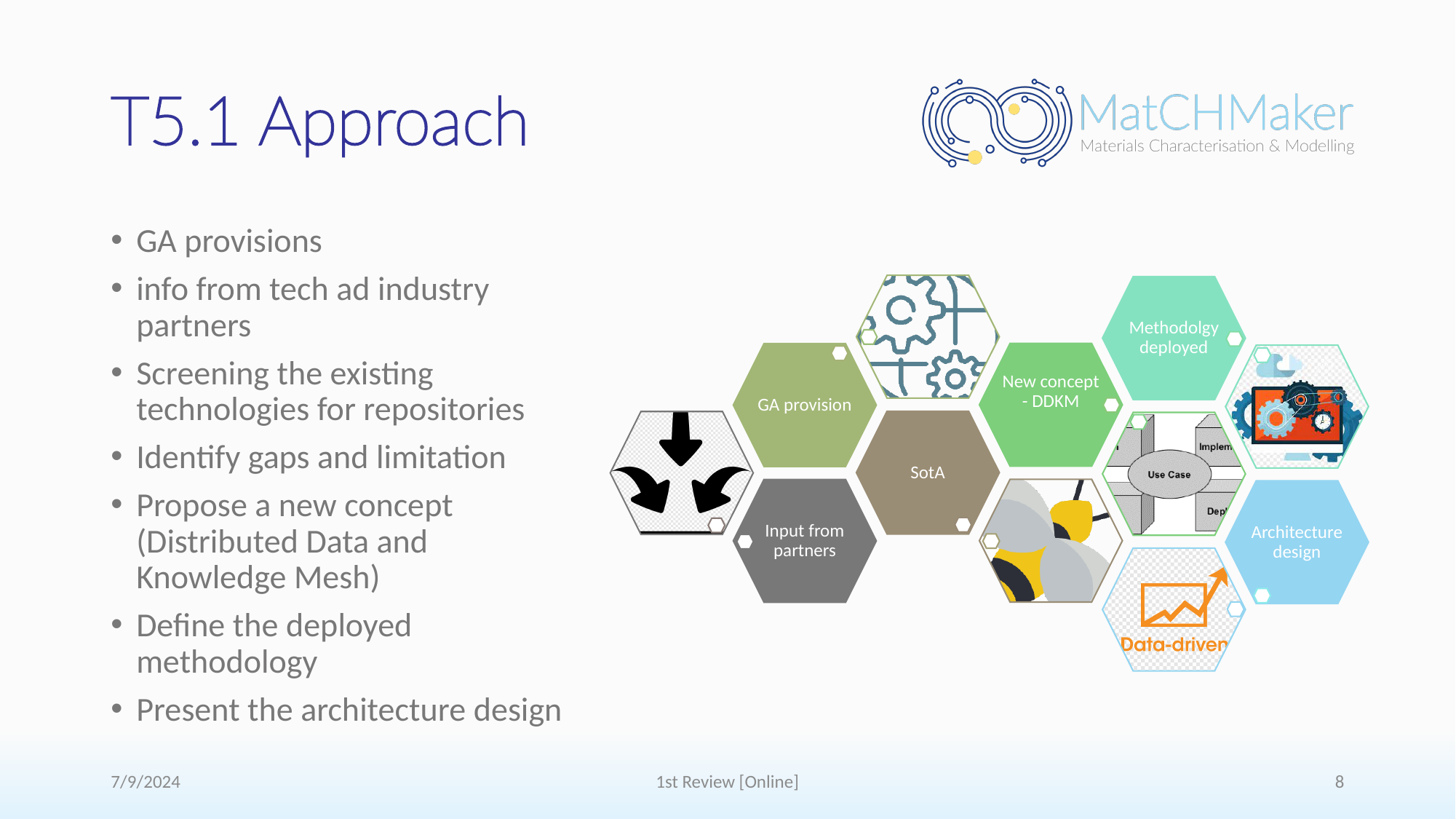

# T5.1 Approach
GA provisions
info from tech ad industry partners
Screening the existing technologies for repositories
Identify gaps and limitation
Propose a new concept (Distributed Data and Knowledge Mesh)
Define the deployed methodology
Present the architecture design
Input from partners
SotA
GA provision
New concept - DDKM

Methodolgy deployed
Architecture design
7/9/2024
1st Review [Online]
8